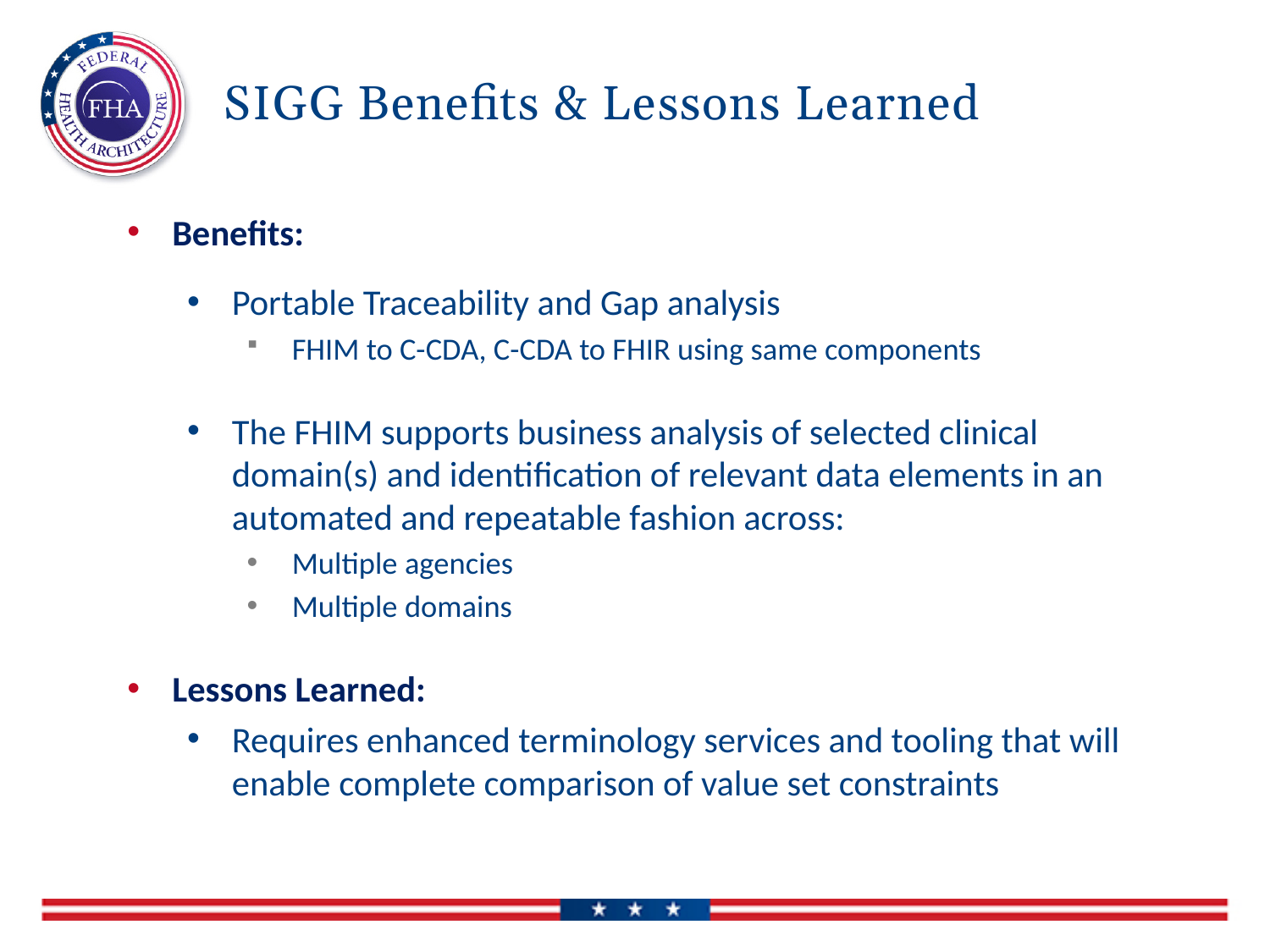

# SIGG Benefits & Lessons Learned
Benefits:

Portable Traceability and Gap analysis
FHIM to C-CDA, C-CDA to FHIR using same components

The FHIM supports business analysis of selected clinical domain(s) and identification of relevant data elements in an automated and repeatable fashion across:
Multiple agencies
Multiple domains

Lessons Learned:
Requires enhanced terminology services and tooling that will enable complete comparison of value set constraints